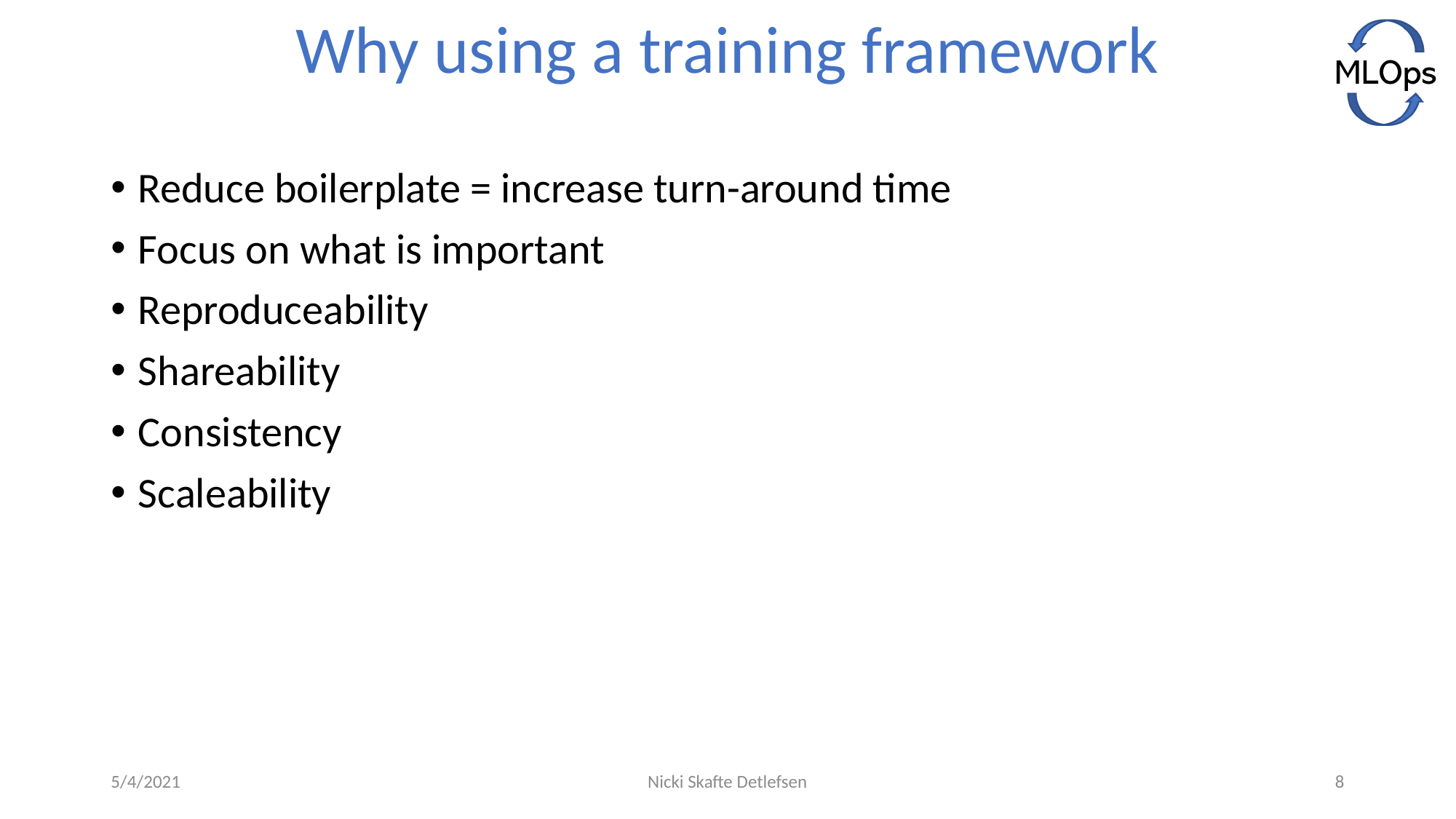

# Why using a training framework
Reduce boilerplate = increase turn-around time
Focus on what is important
Reproduceability
Shareability
Consistency
Scaleability
5/4/2021
Nicki Skafte Detlefsen
8